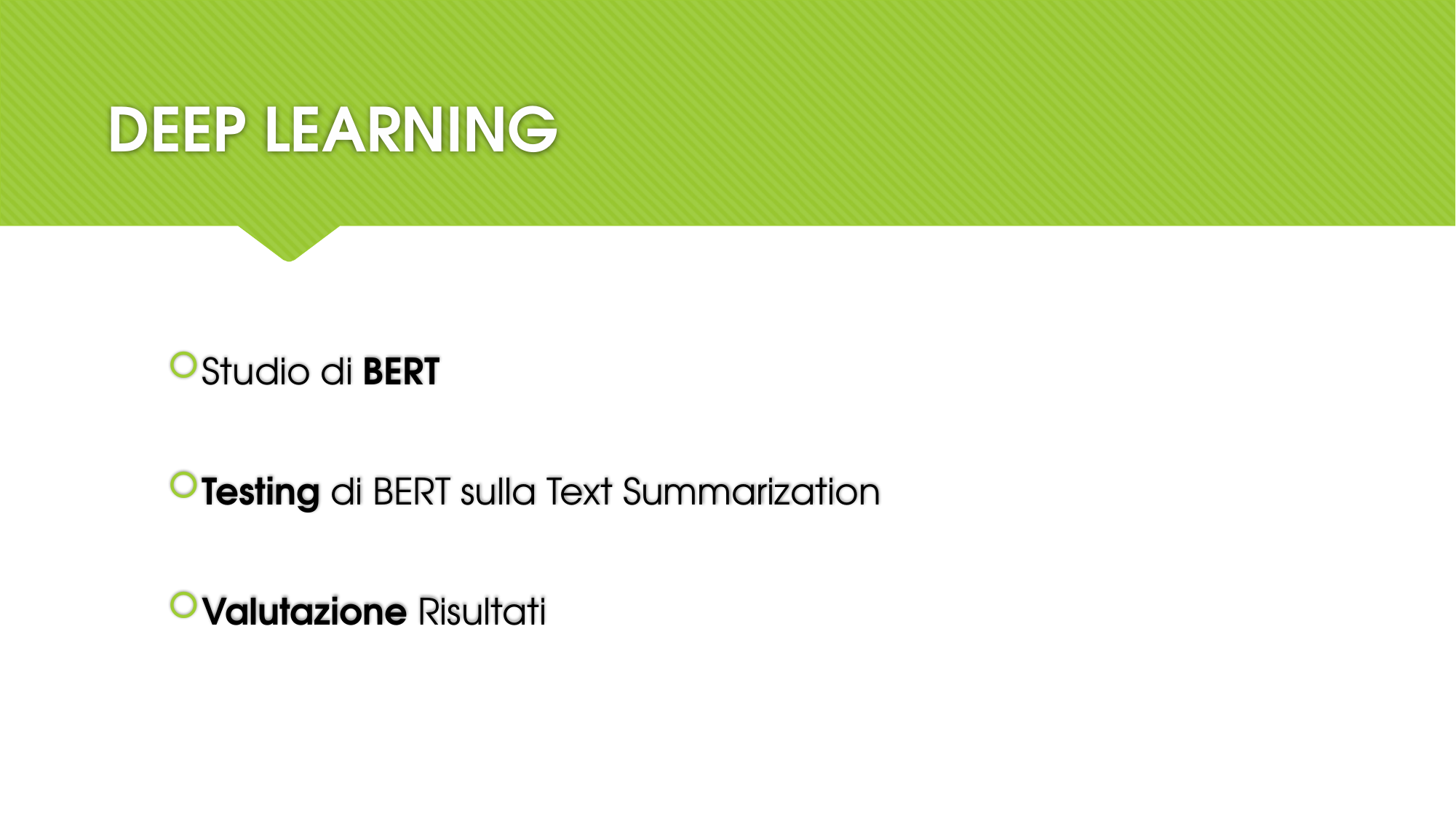

# DEEP LEARNING
Studio di BERT

Testing di BERT sulla Text Summarization

Valutazione Risultati